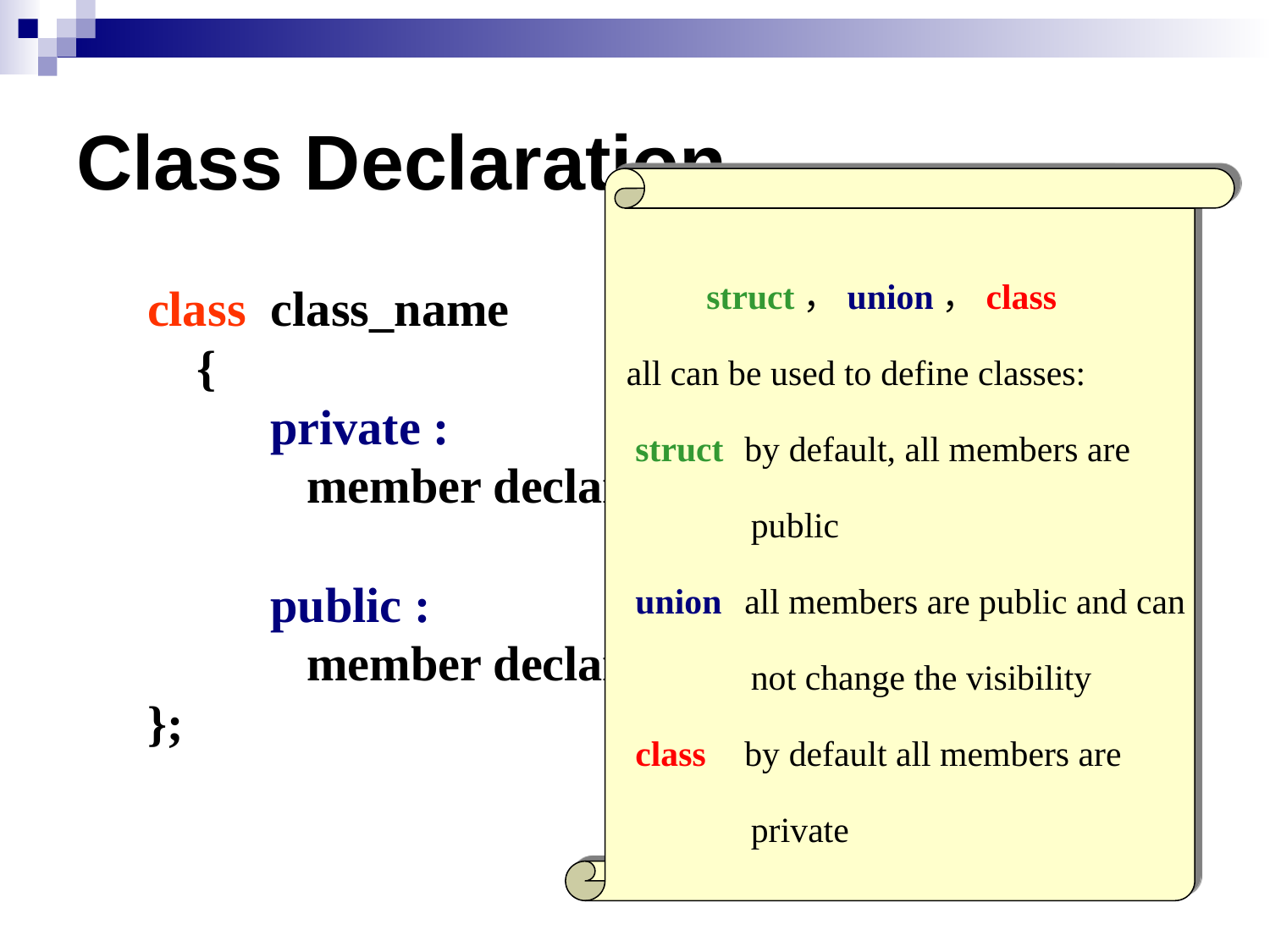

# Class Declaration
          struct，union，class
 all can be used to define classes:
  struct	by default, all members are
               public
  union	all members are public and can
               not change the visibility
  class	by default all members are
               private
class  class_name
    {
          private :
             member declarations (data＋functions) ;

          public :
             member declarations (data＋functions) ;
};